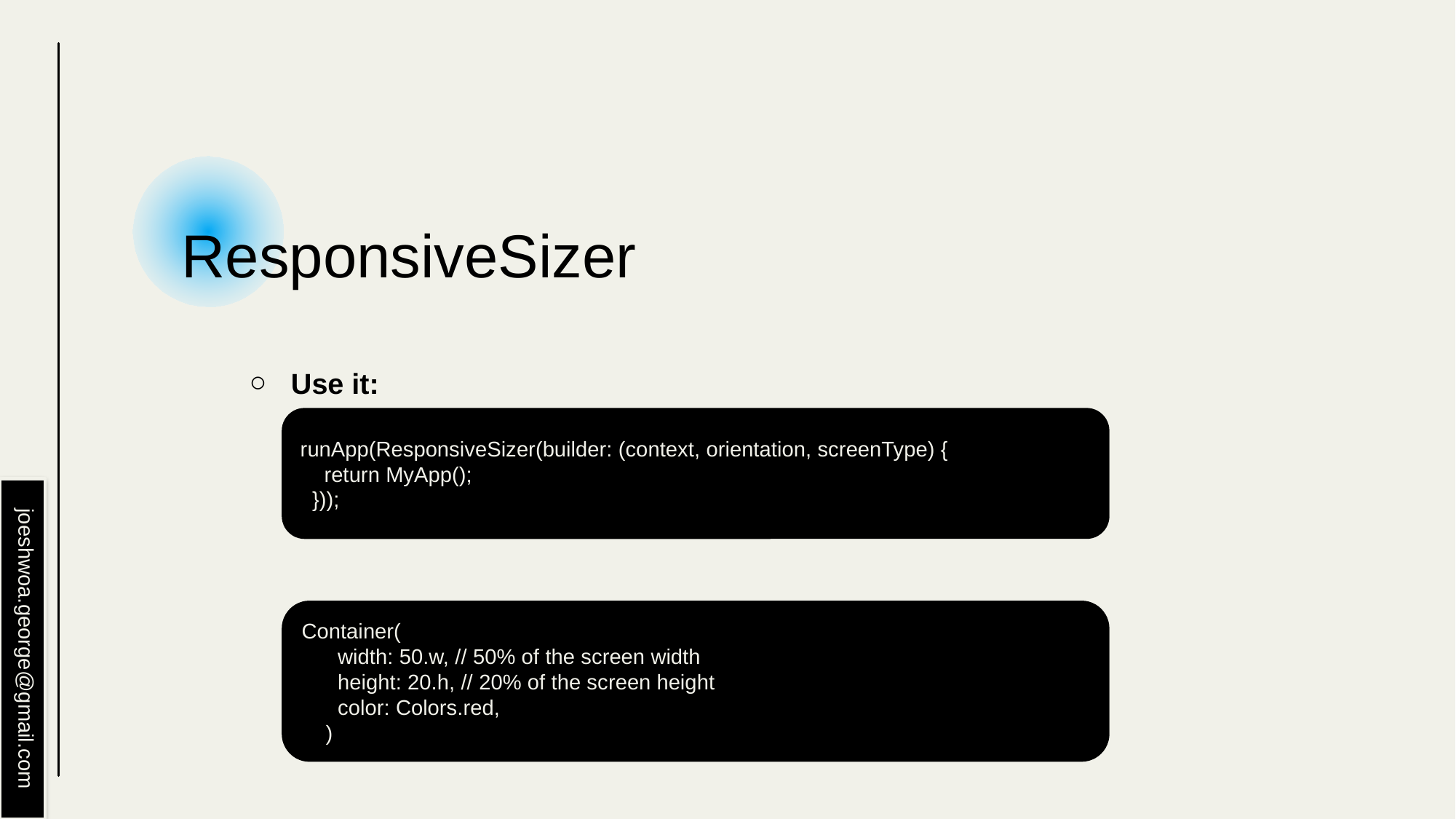

# ResponsiveSizer
Use it:
runApp(ResponsiveSizer(builder: (context, orientation, screenType) {
    return MyApp();
  }));
Container(
      width: 50.w, // 50% of the screen width
      height: 20.h, // 20% of the screen height
      color: Colors.red,
    )
joeshwoa.george@gmail.com